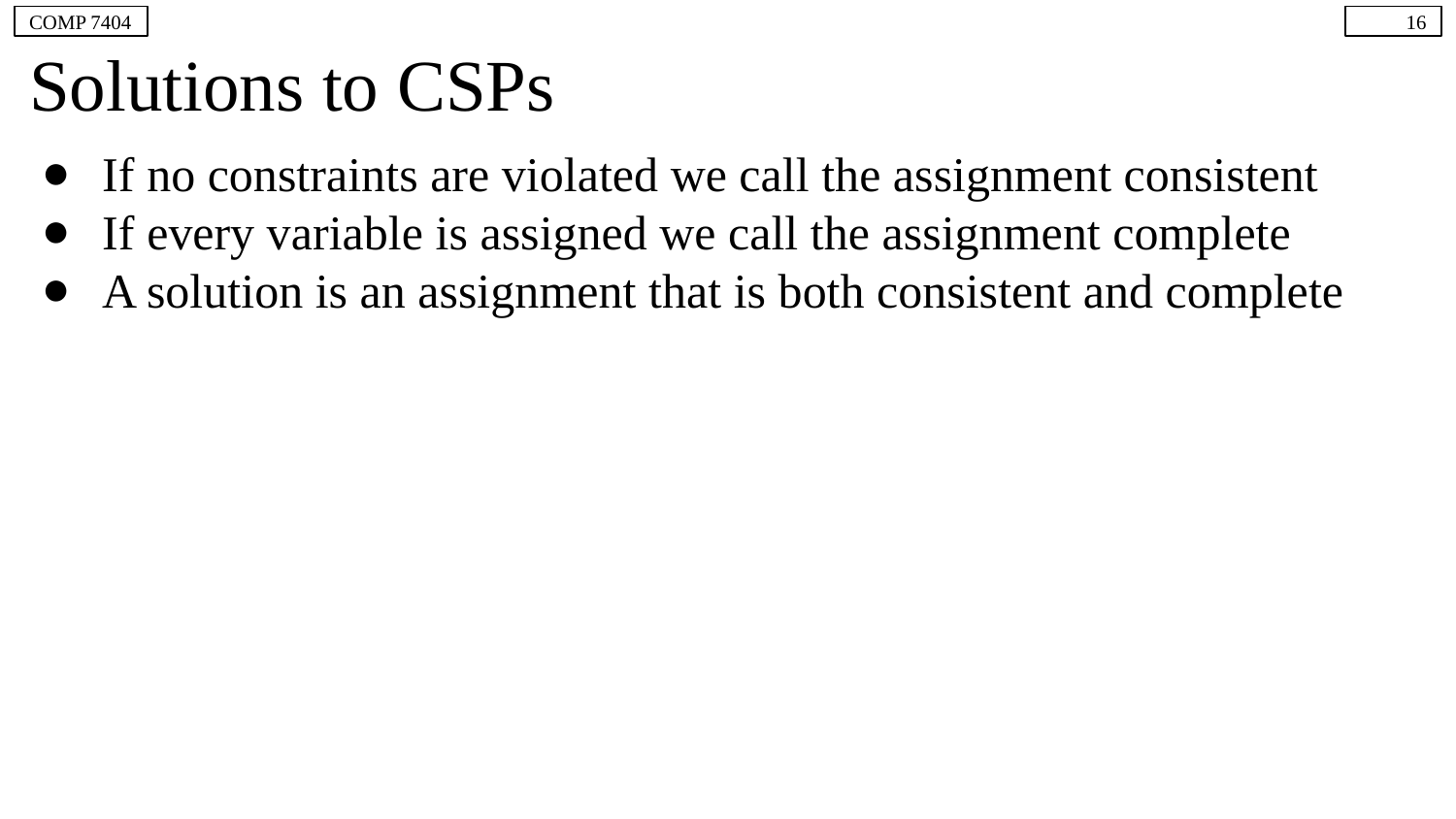

COMP 7404
16
# Solutions to CSPs
If no constraints are violated we call the assignment consistent
If every variable is assigned we call the assignment complete
A solution is an assignment that is both consistent and complete